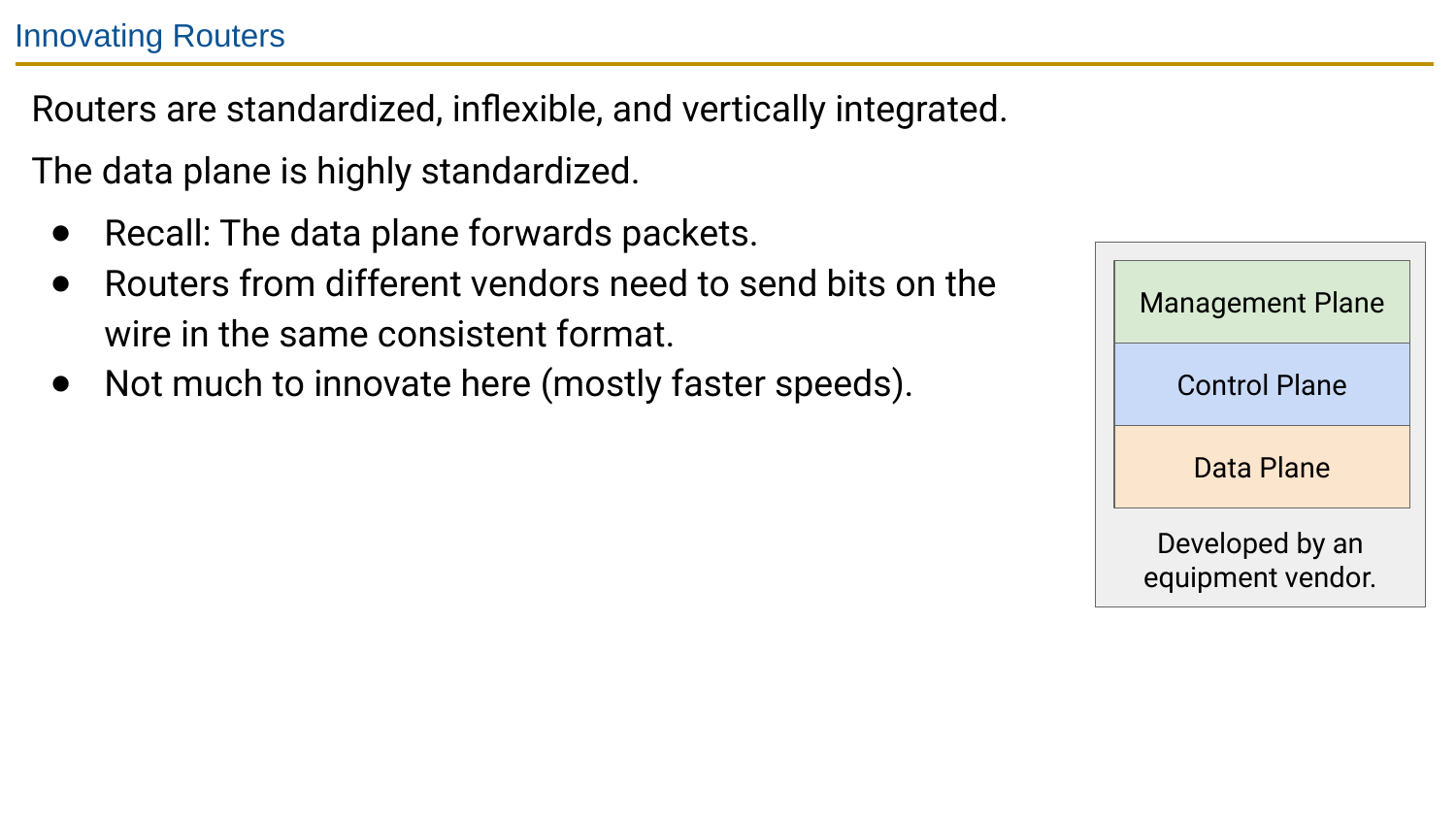

# Innovating Routers
Routers are standardized, inflexible, and vertically integrated.
The data plane is highly standardized.
Recall: The data plane forwards packets.
Routers from different vendors need to send bits on the wire in the same consistent format.
Not much to innovate here (mostly faster speeds).
Developed by an equipment vendor.
Management Plane
Control Plane
Data Plane